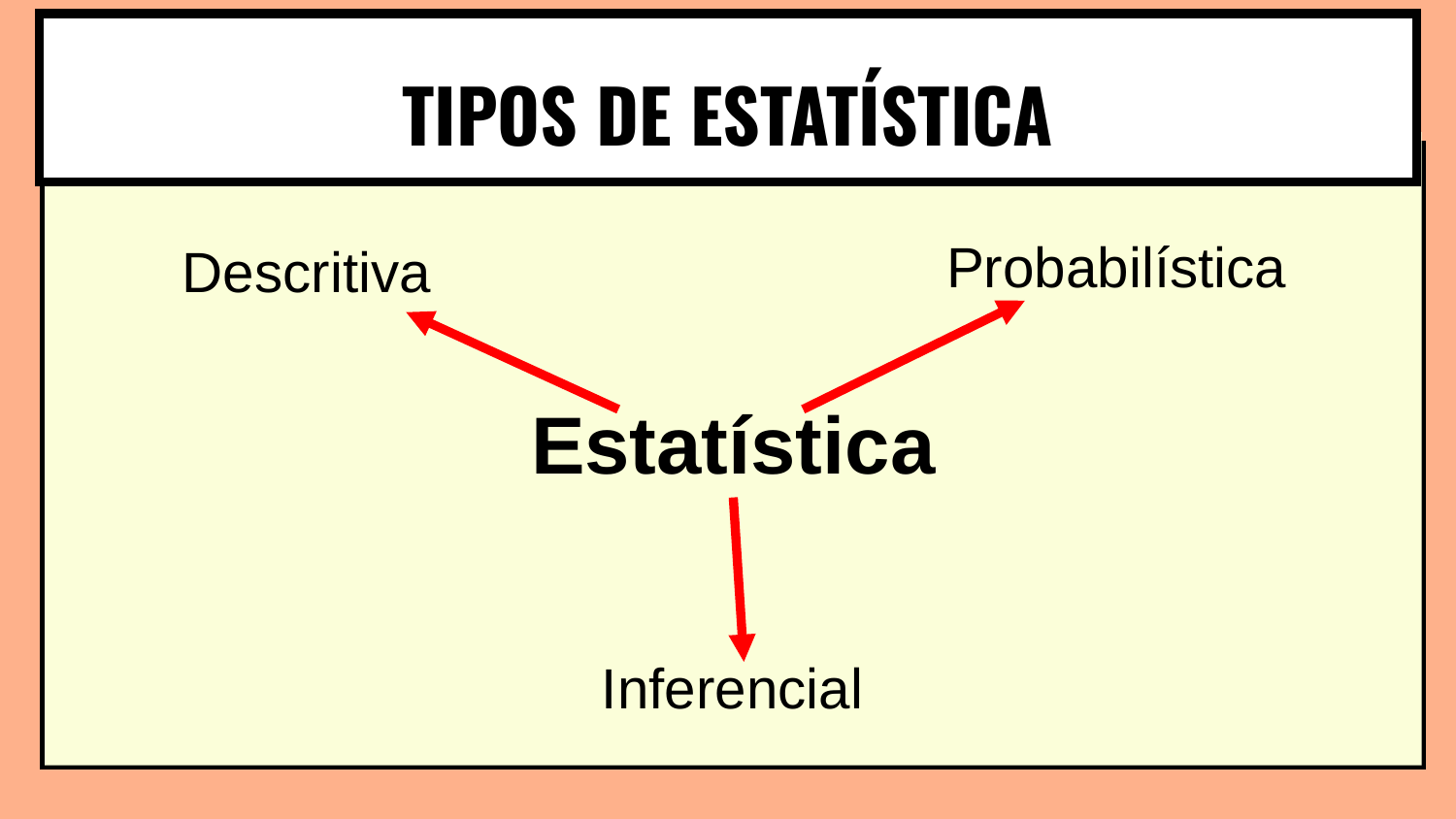

TIPOS DE ESTATÍSTICA

Probabilística
Descritiva
Estatística
Inferencial